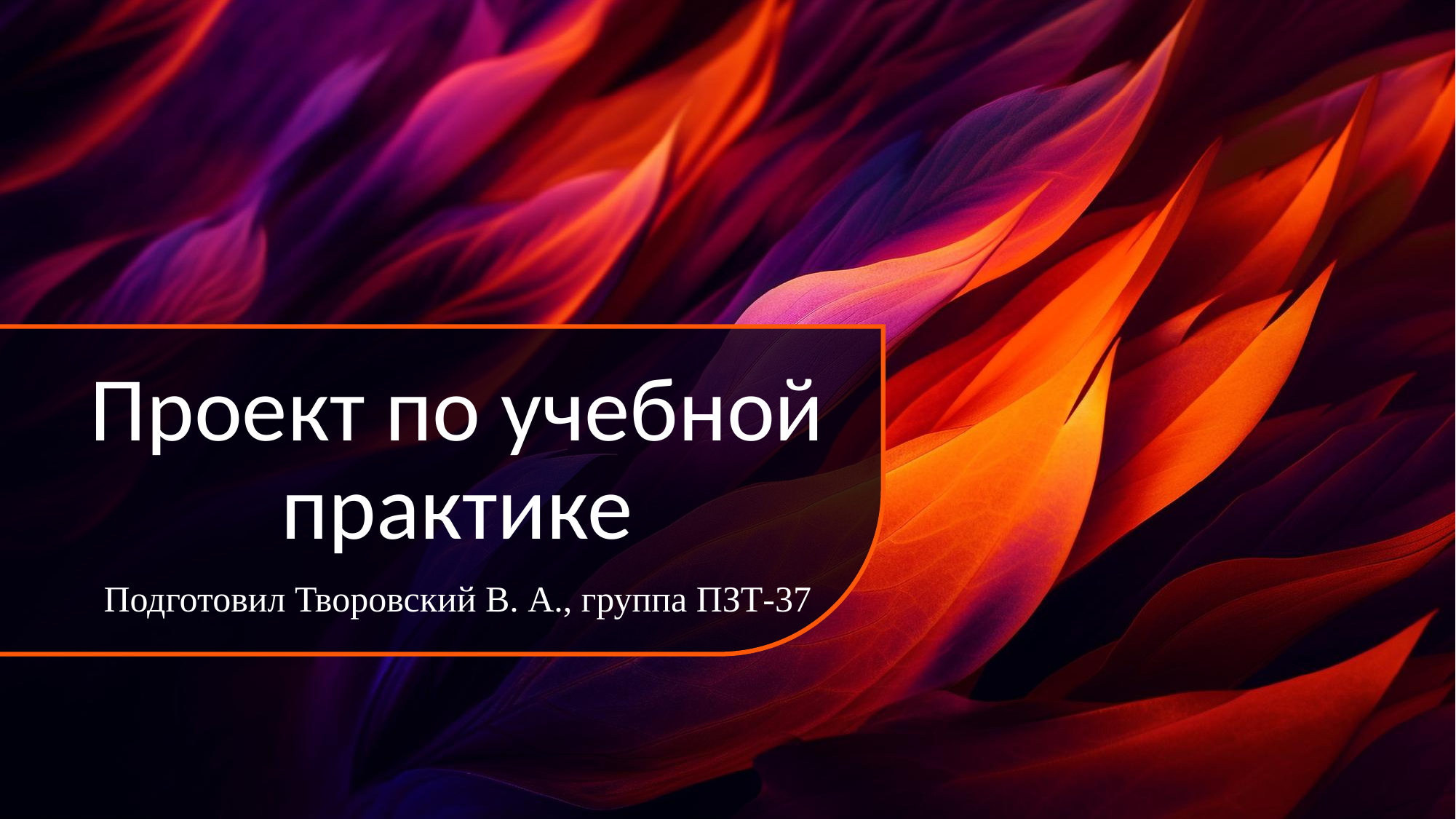

# Проект по учебной практике
Подготовил Творовский В. А., группа ПЗТ-37